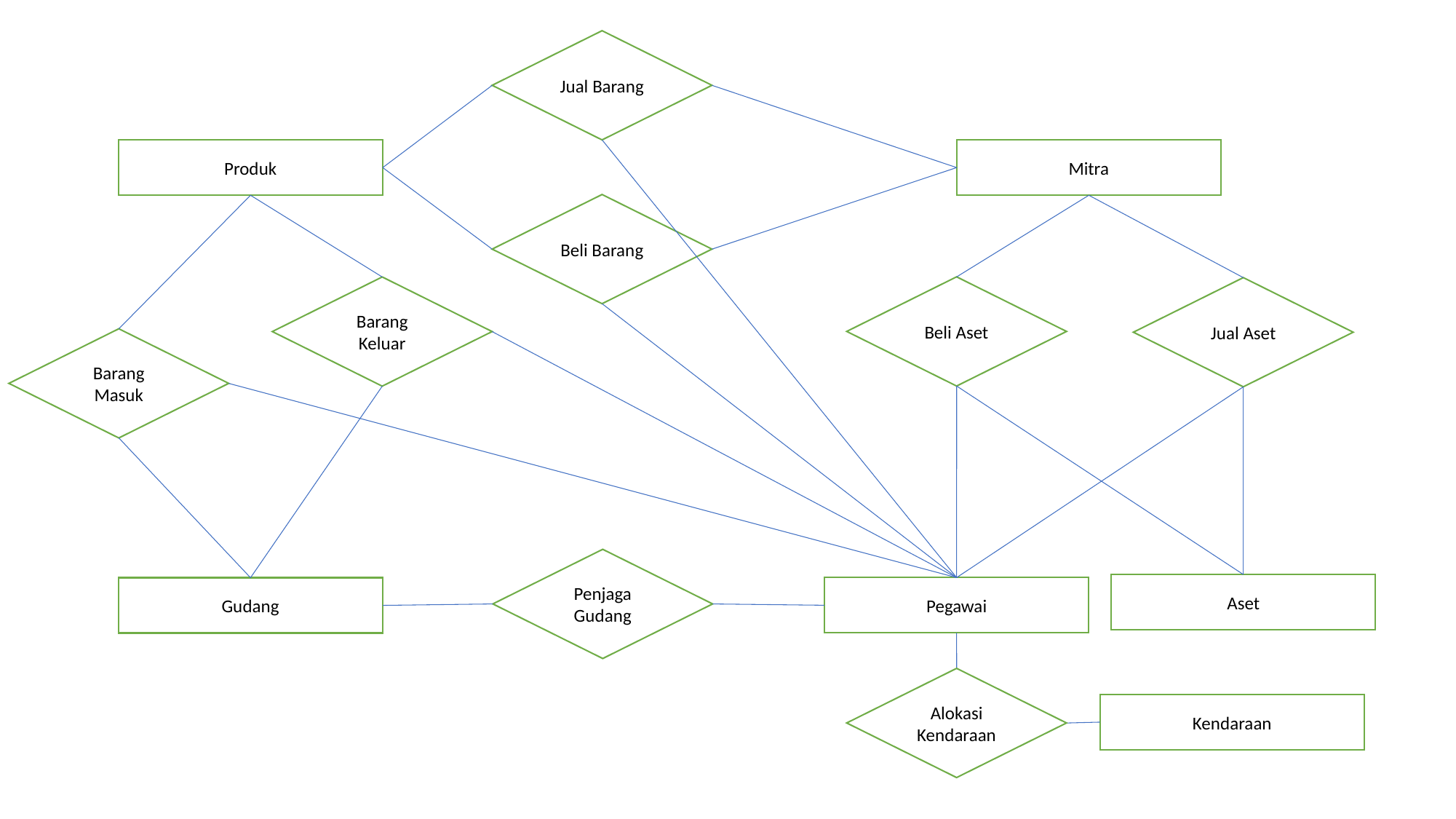

Jual Barang
Produk
Mitra
Beli Barang
Beli Aset
Barang Keluar
Jual Aset
Barang Masuk
Penjaga Gudang
Aset
Pegawai
Gudang
Alokasi Kendaraan
Kendaraan